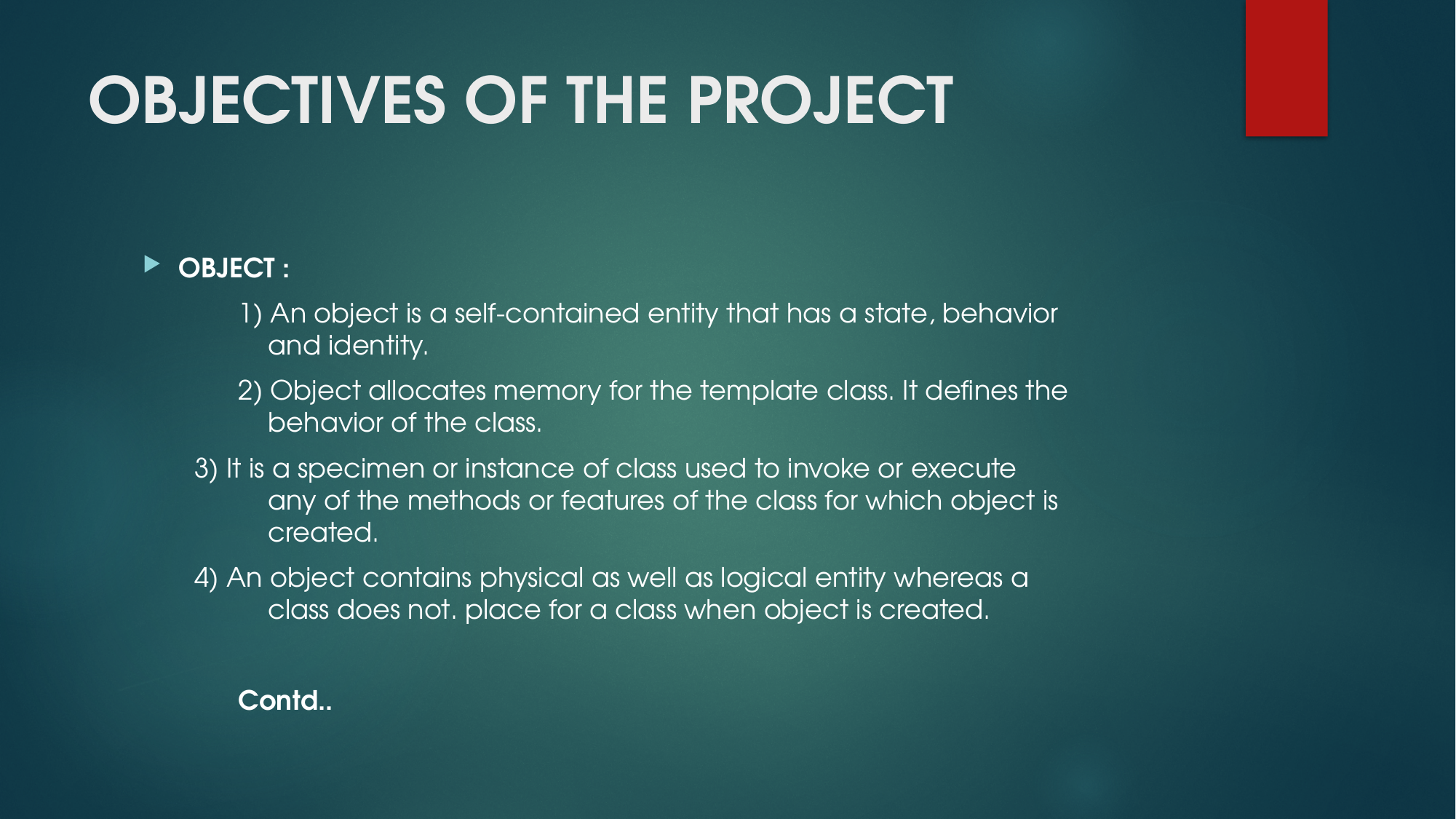

# OBJECTIVES OF THE PROJECT
OBJECT :
 	1) An object is a self-contained entity that has a state, behavior 		    and identity.
	2) Object allocates memory for the template class. It defines the 	 	    behavior of the class.
       3) It is a specimen or instance of class used to invoke or execute 	  	    any of the methods or features of the class for which object is    	  	    created.
       4) An object contains physical as well as logical entity whereas a 		    class does not. place for a class when object is created.

																	Contd..